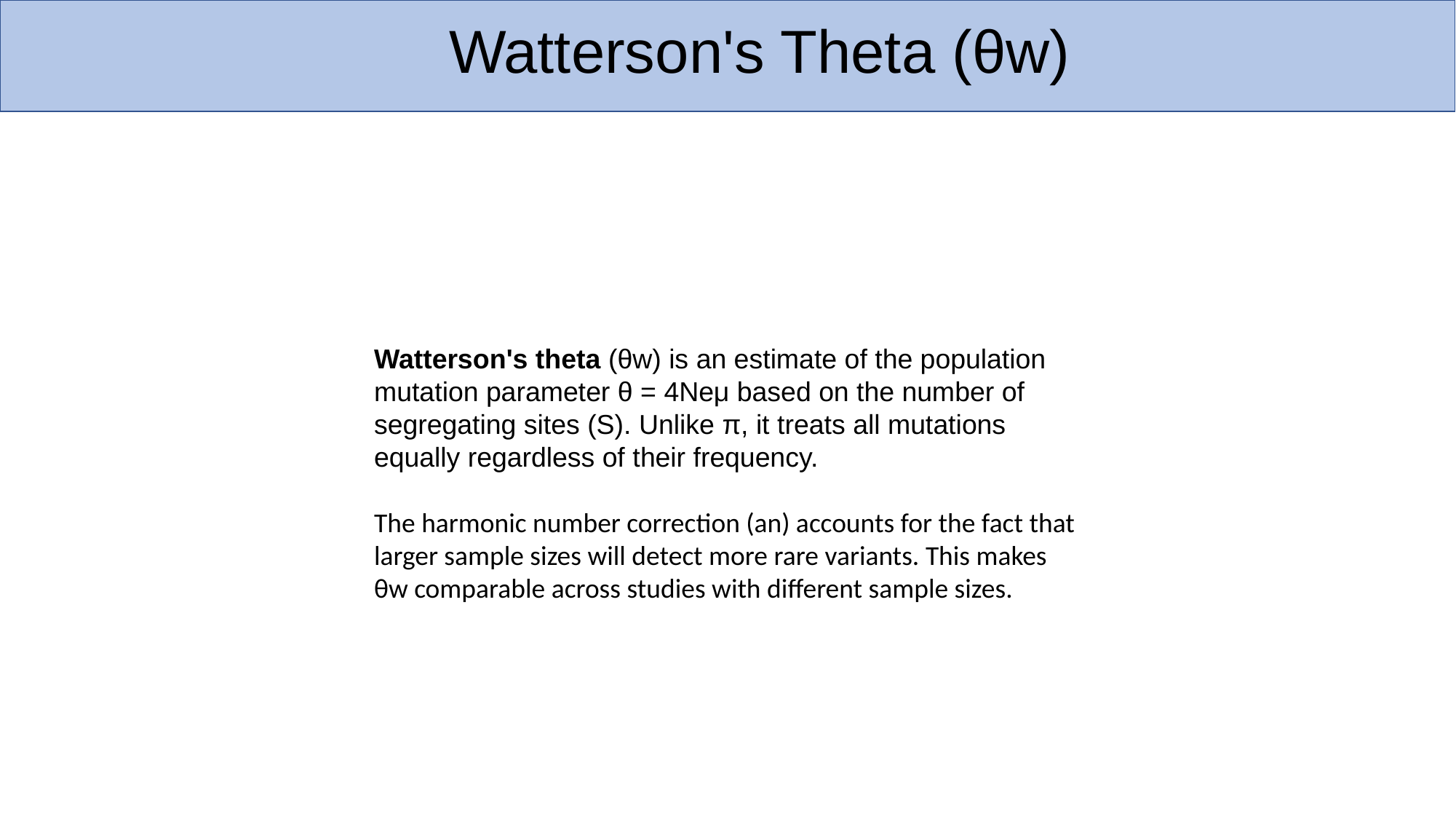

Watterson's Theta (θw)
Watterson's theta (θw) is an estimate of the population mutation parameter θ = 4Neμ based on the number of segregating sites (S). Unlike π, it treats all mutations equally regardless of their frequency.

The harmonic number correction (an) accounts for the fact that larger sample sizes will detect more rare variants. This makes θw comparable across studies with different sample sizes.